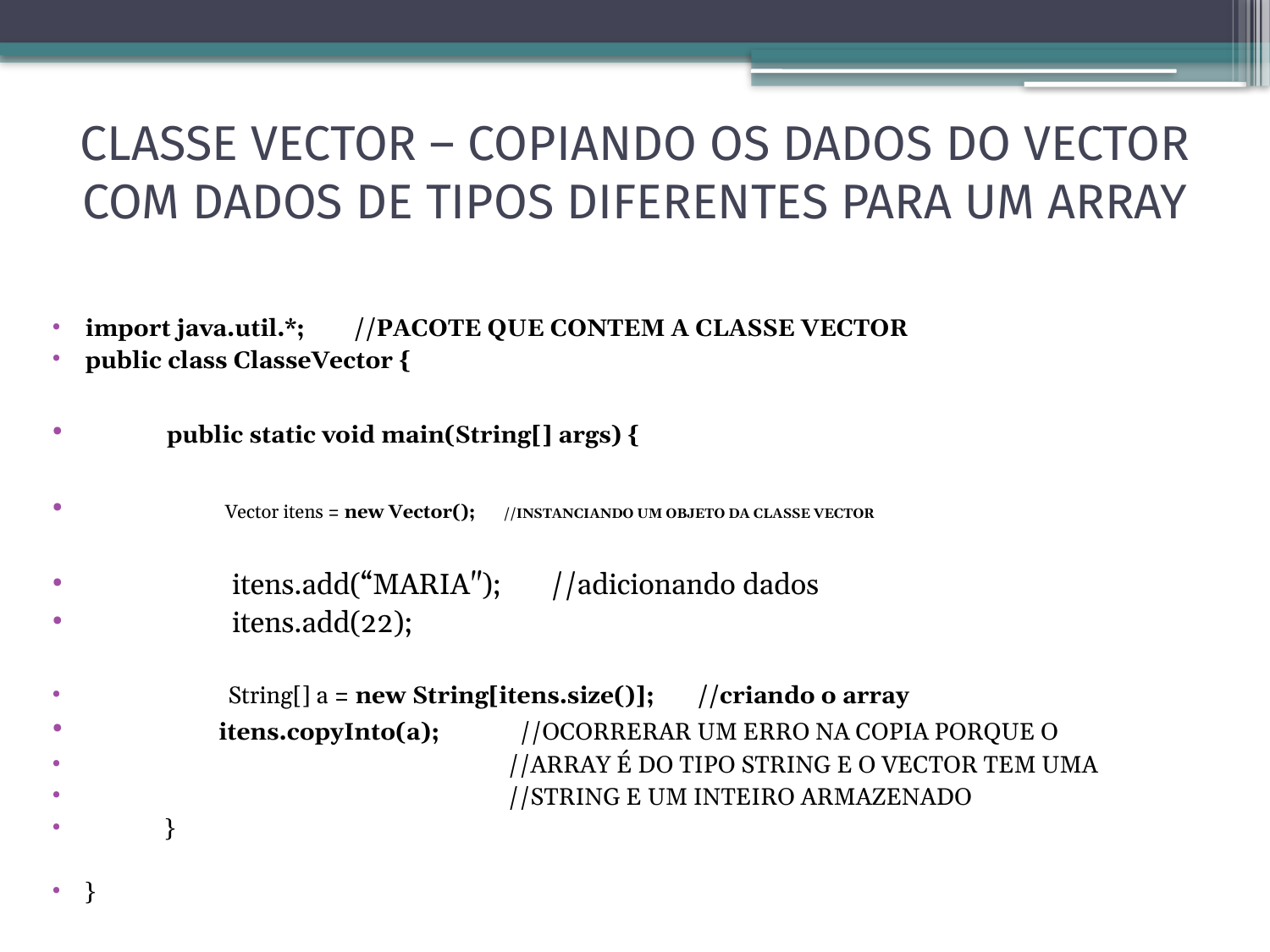

# CLASSE VECTOR – COPIANDO OS DADOS DO VECTOR COM DADOS DE TIPOS DIFERENTES PARA UM ARRAY
import java.util.*;        //PACOTE QUE CONTEM A CLASSE VECTOR
public class ClasseVector {

           public static void main(String[] args) {

                    Vector itens = new Vector();      //INSTANCIANDO UM OBJETO DA CLASSE VECTOR

                     itens.add(“MARIA");       //adicionando dados
                     itens.add(22);

                         String[] a = new String[itens.size()];       //criando o array
                  itens.copyInto(a);             //OCORRERAR UM ERRO NA COPIA PORQUE O
                                                                          //ARRAY É DO TIPO STRING E O VECTOR TEM UMA
                                                                          //STRING E UM INTEIRO ARMAZENADO
              }

}